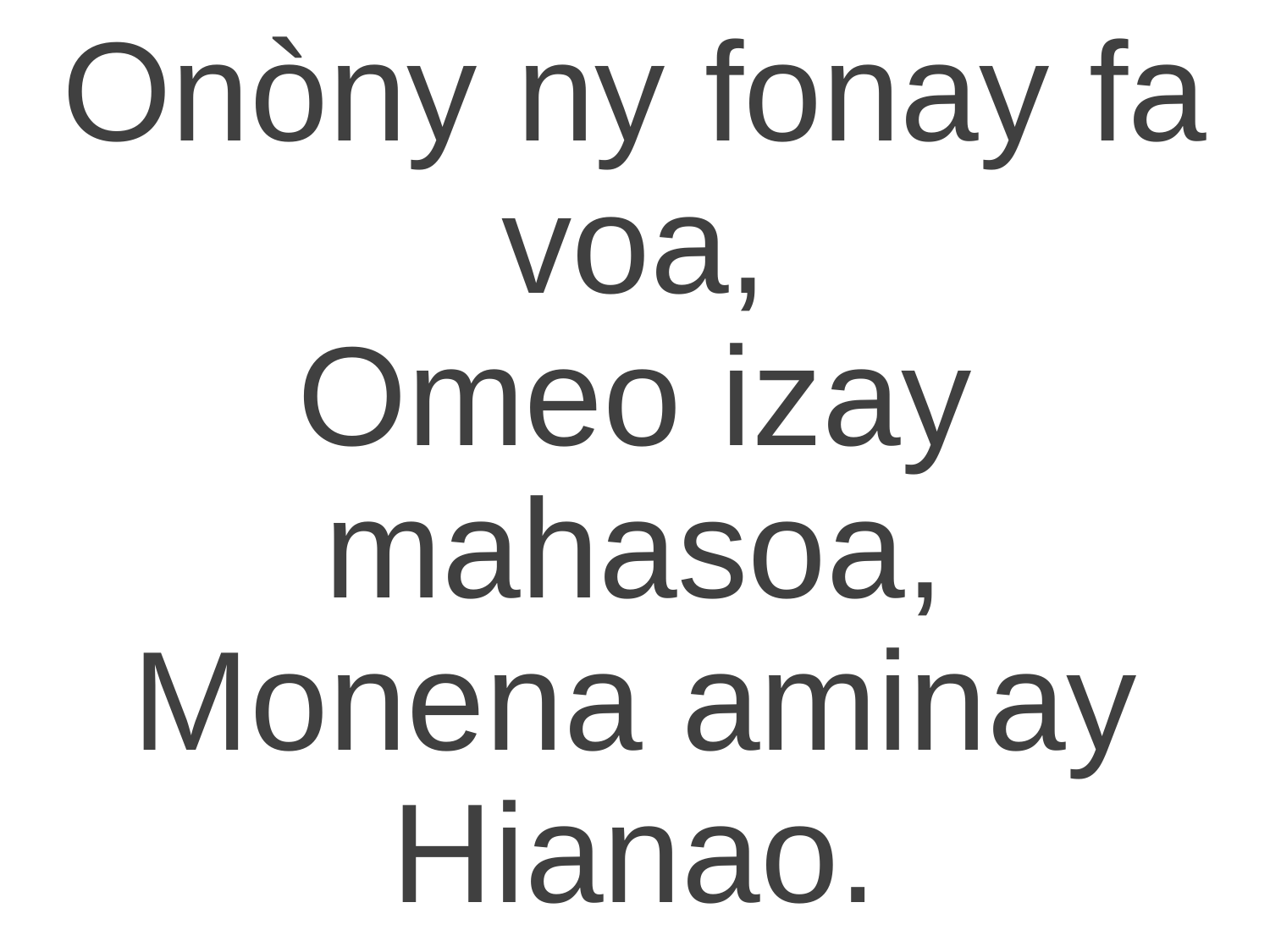

Onòny ny fonay fa voa,
Omeo izay mahasoa,
Monena aminay Hianao.